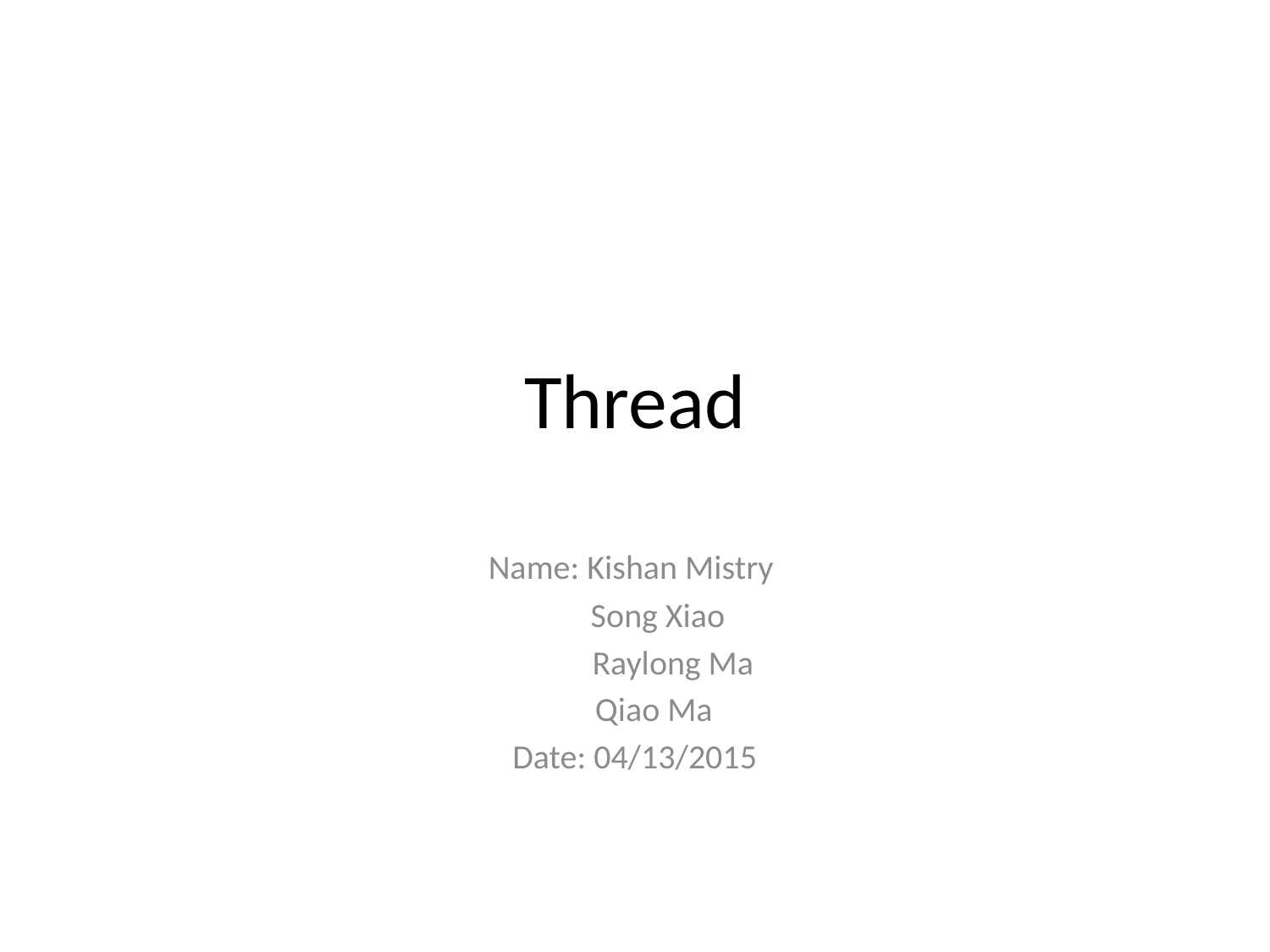

# Thread
Name: Kishan Mistry
      Song Xiao
          Raylong Ma
     Qiao Ma
Date: 04/13/2015